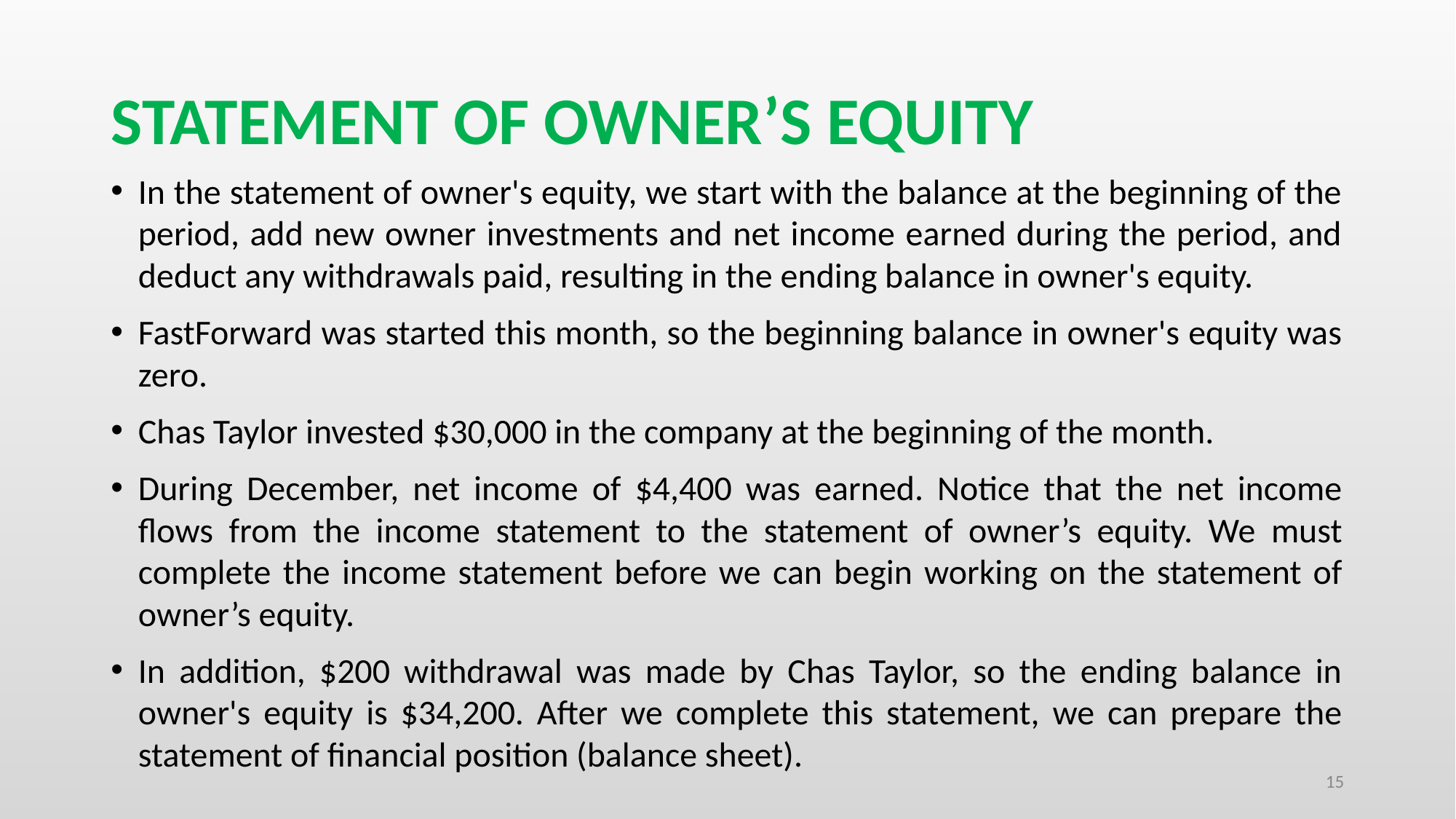

# STATEMENT OF OWNER’S EQUITY
In the statement of owner's equity, we start with the balance at the beginning of the period, add new owner investments and net income earned during the period, and deduct any withdrawals paid, resulting in the ending balance in owner's equity.
FastForward was started this month, so the beginning balance in owner's equity was zero.
Chas Taylor invested $30,000 in the company at the beginning of the month.
During December, net income of $4,400 was earned. Notice that the net income flows from the income statement to the statement of owner’s equity. We must complete the income statement before we can begin working on the statement of owner’s equity.
In addition, $200 withdrawal was made by Chas Taylor, so the ending balance in owner's equity is $34,200. After we complete this statement, we can prepare the statement of financial position (balance sheet).

15